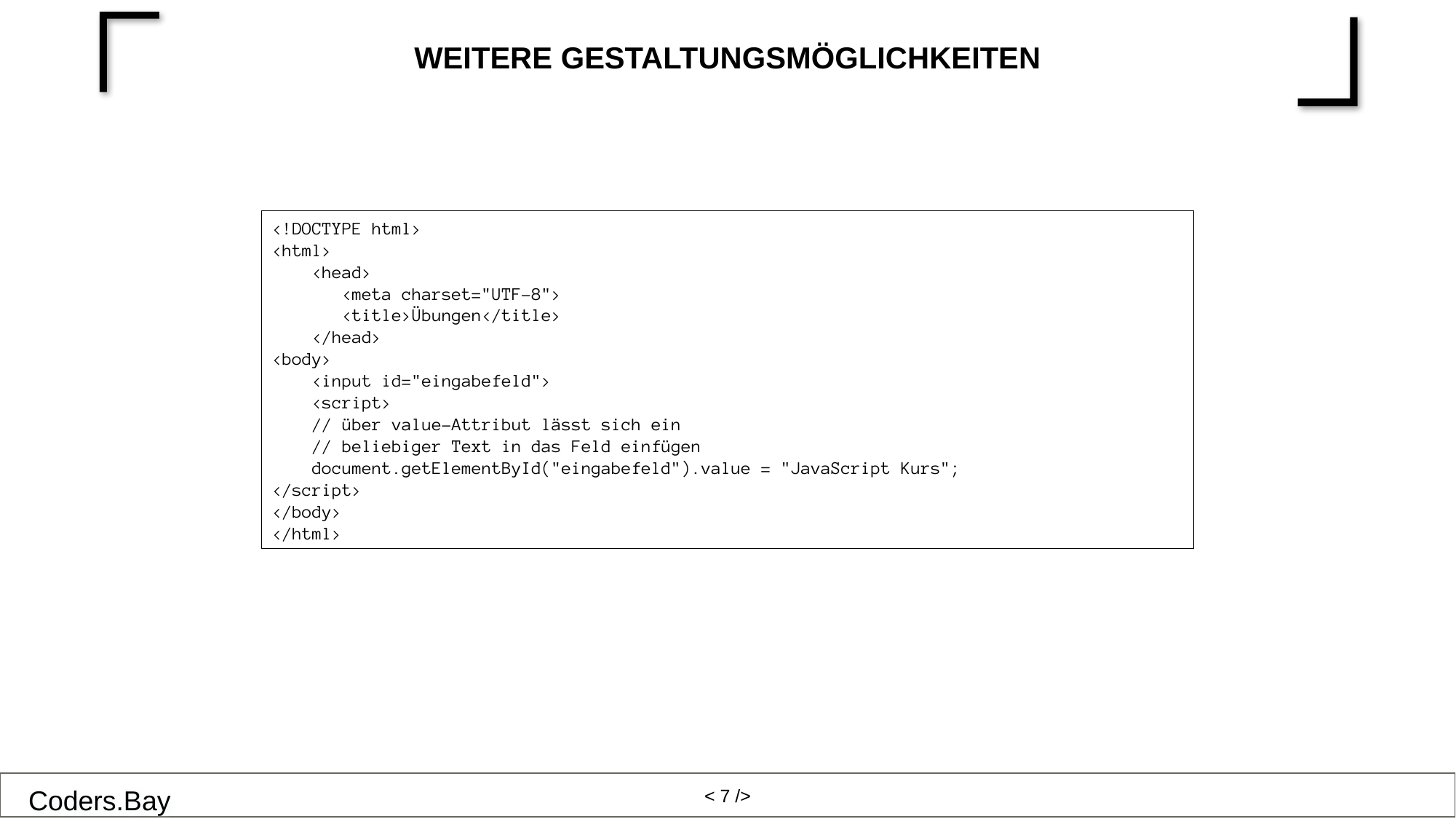

# Weitere Gestaltungsmöglichkeiten
<!DOCTYPE html>
<html>
    <head>
       <meta charset="UTF-8">
       <title>Übungen</title>
    </head>
<body>
    <input id="eingabefeld">
    <script>
    // über value-Attribut lässt sich ein
    // beliebiger Text in das Feld einfügen
    document.getElementById("eingabefeld").value = "JavaScript Kurs";
</script>
</body>
</html>